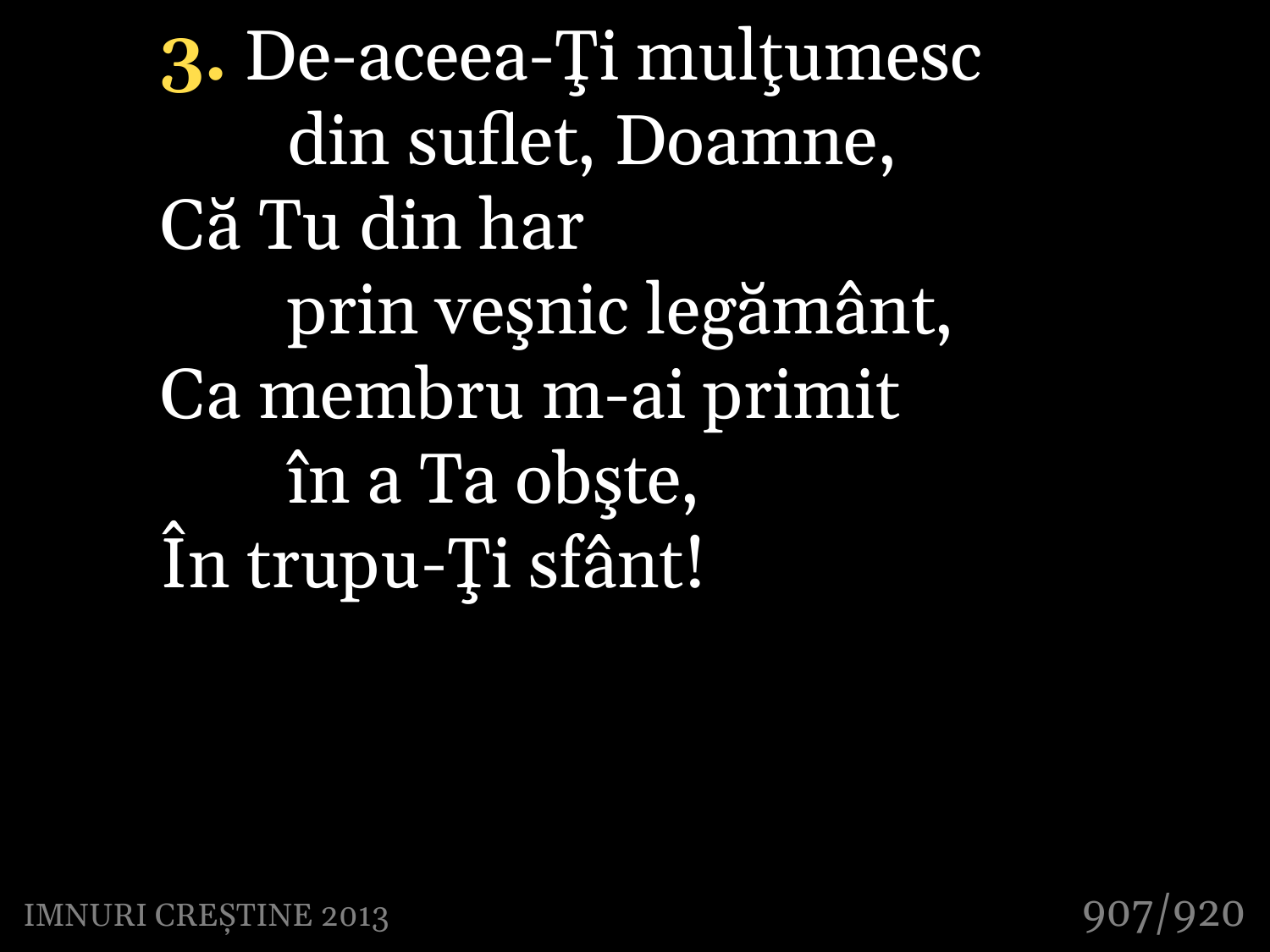

3. De-aceea-Ţi mulţumesc
	din suflet, Doamne,
Că Tu din har
	prin veşnic legământ,
Ca membru m-ai primit
	în a Ta obşte,
În trupu-Ţi sfânt!
907/920
IMNURI CREȘTINE 2013